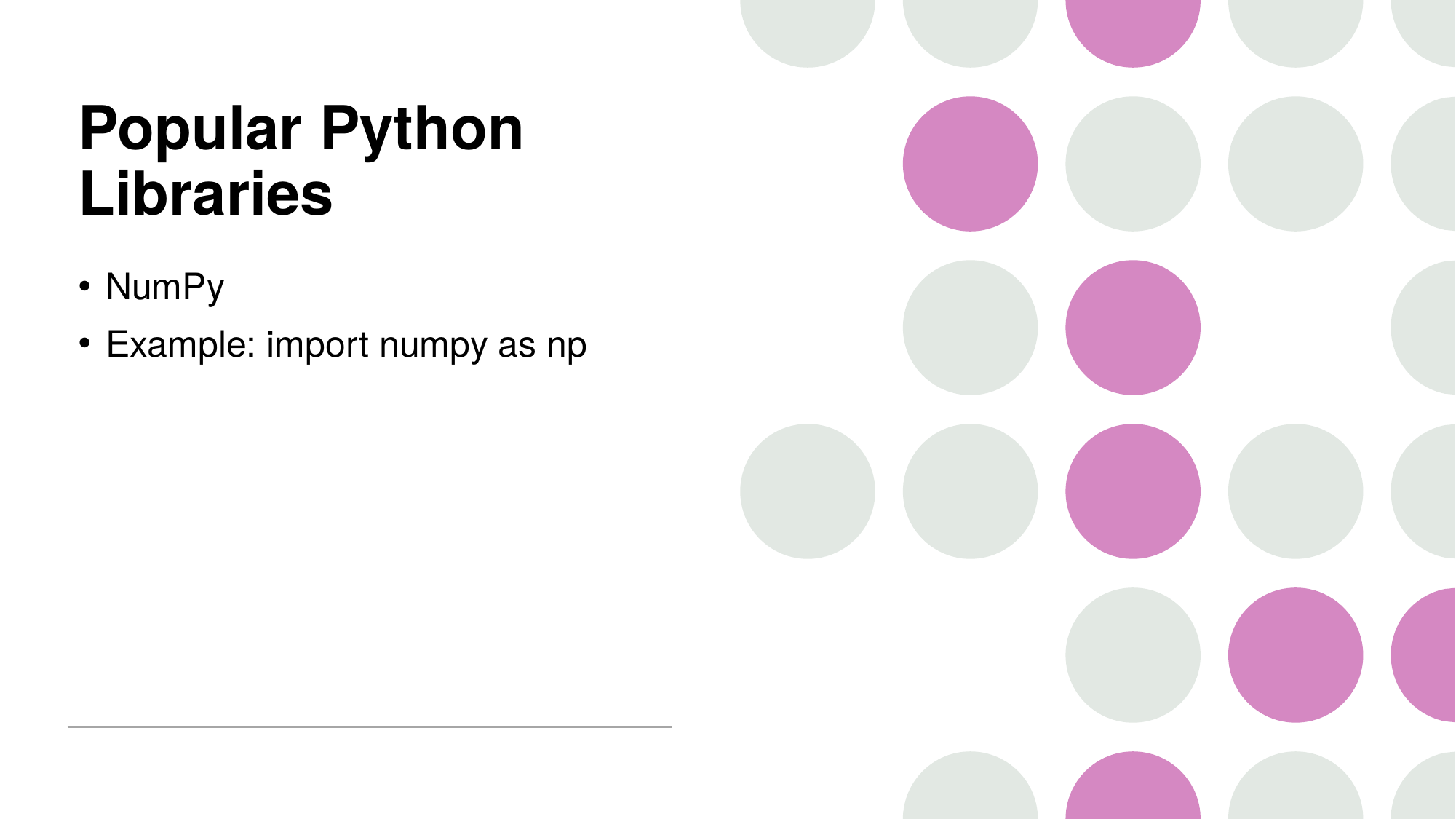

# Popular Python Libraries
NumPy
Example: import numpy as np